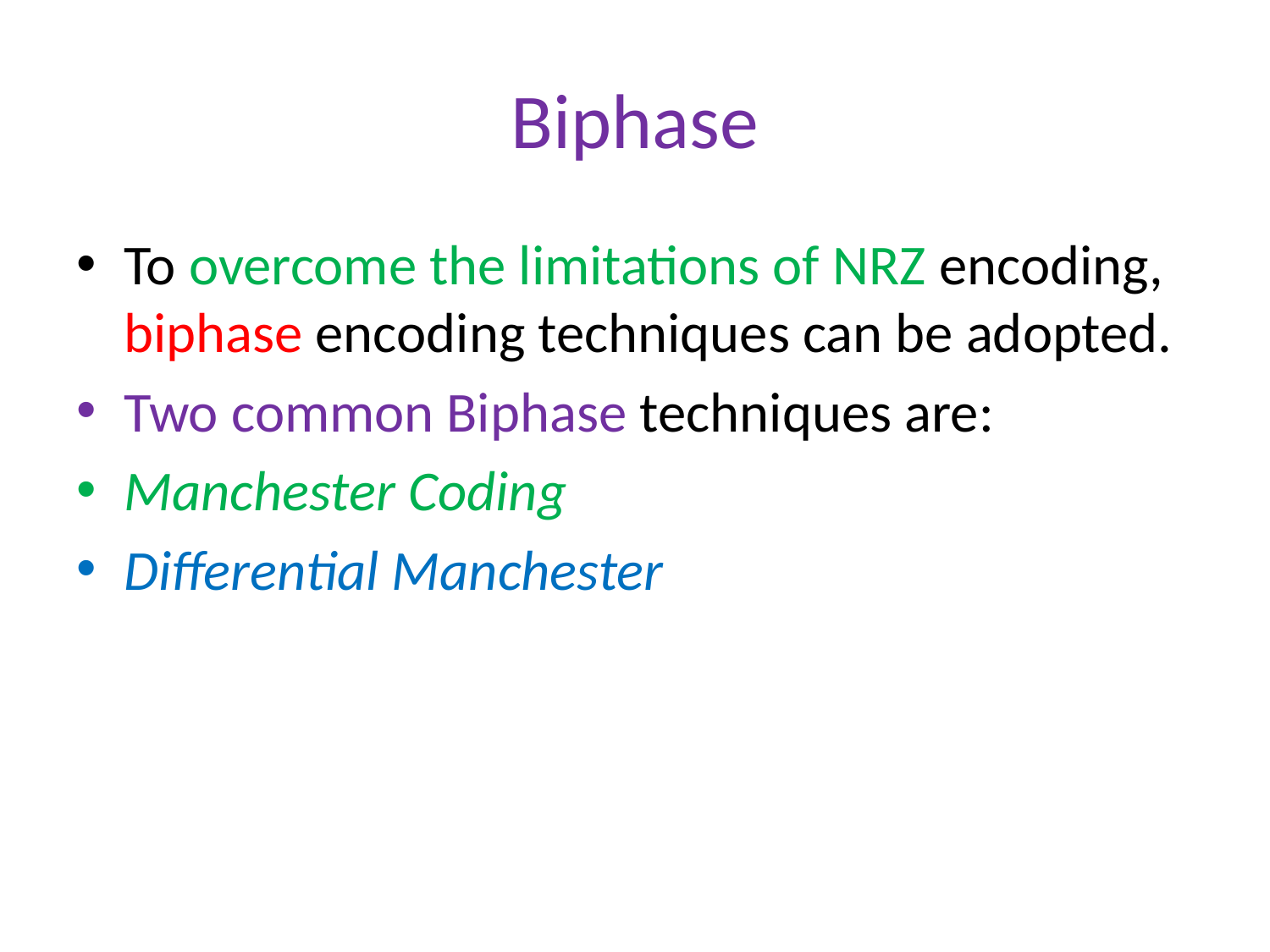

# Biphase
To overcome the limitations of NRZ encoding, biphase encoding techniques can be adopted.
Two common Biphase techniques are:
Manchester Coding
Differential Manchester